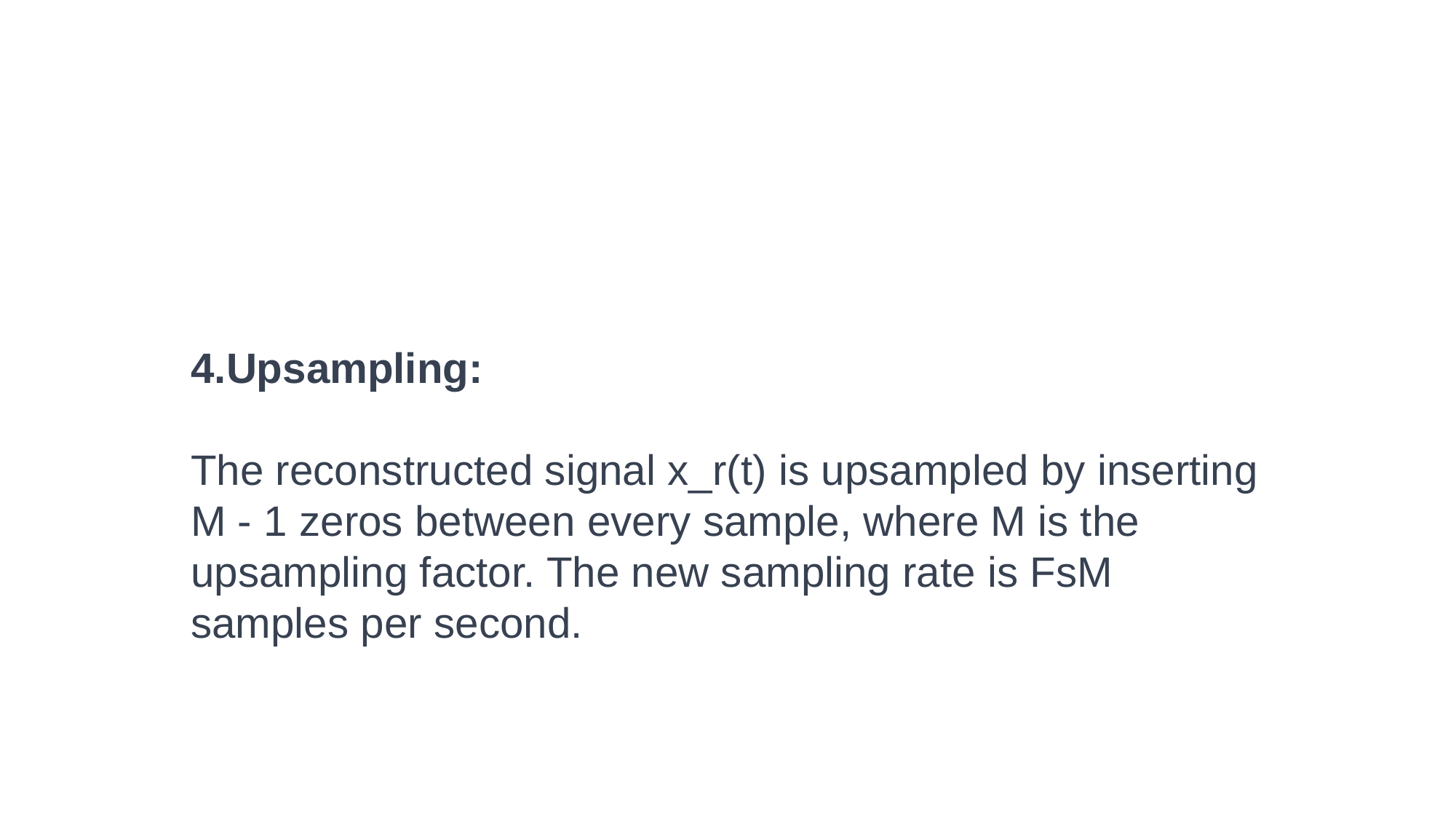

Upsampling:

The reconstructed signal x_r(t) is upsampled by inserting M - 1 zeros between every sample, where M is the upsampling factor. The new sampling rate is FsM samples per second.